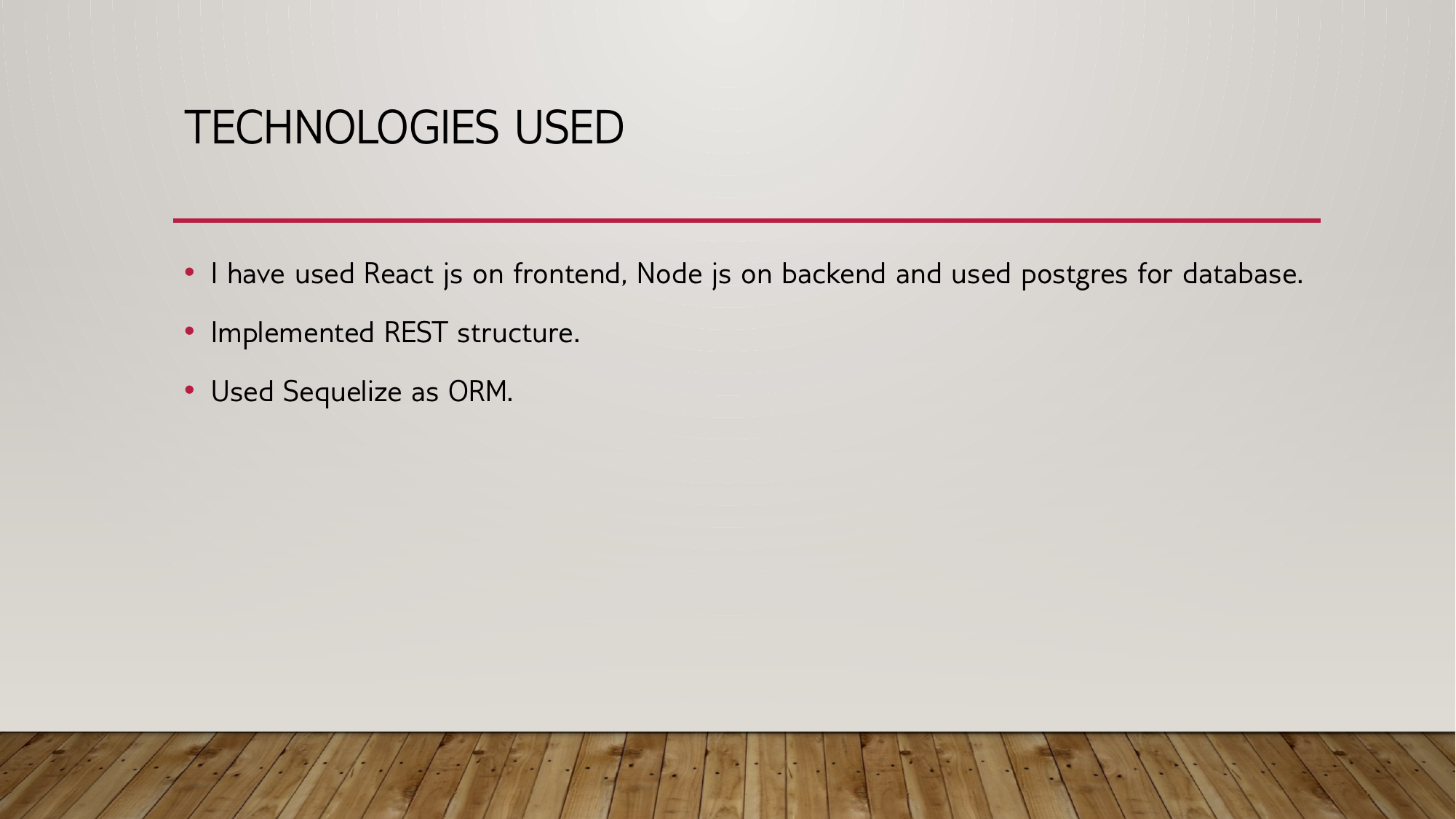

# Technologies used
I have used React js on frontend, Node js on backend and used postgres for database.
Implemented REST structure.
Used Sequelize as ORM.